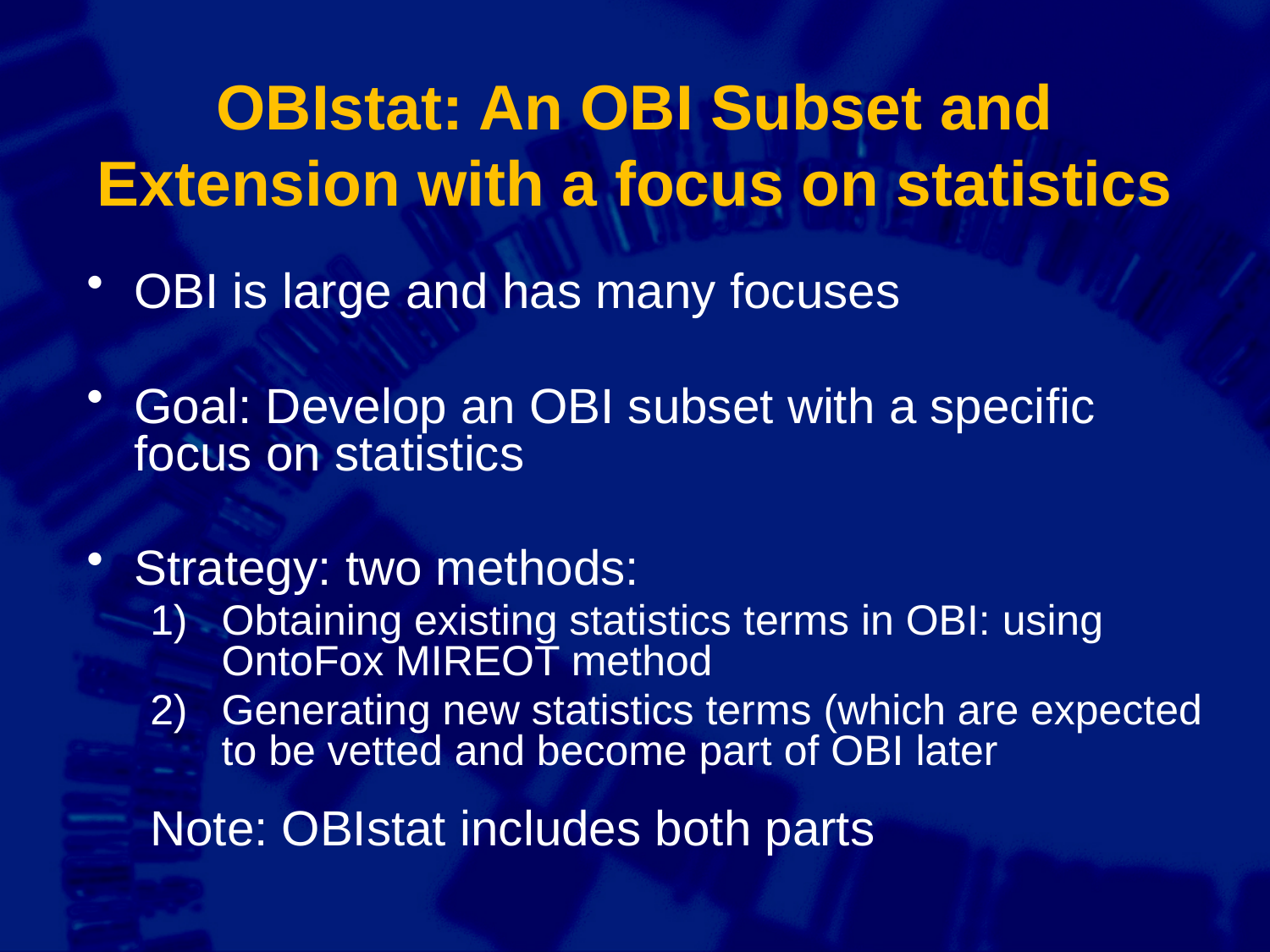

# OBIstat: An OBI Subset and Extension with a focus on statistics
OBI is large and has many focuses

Goal: Develop an OBI subset with a specific focus on statistics

Strategy: two methods:
Obtaining existing statistics terms in OBI: using OntoFox MIREOT method
Generating new statistics terms (which are expected to be vetted and become part of OBI later

Note: OBIstat includes both parts